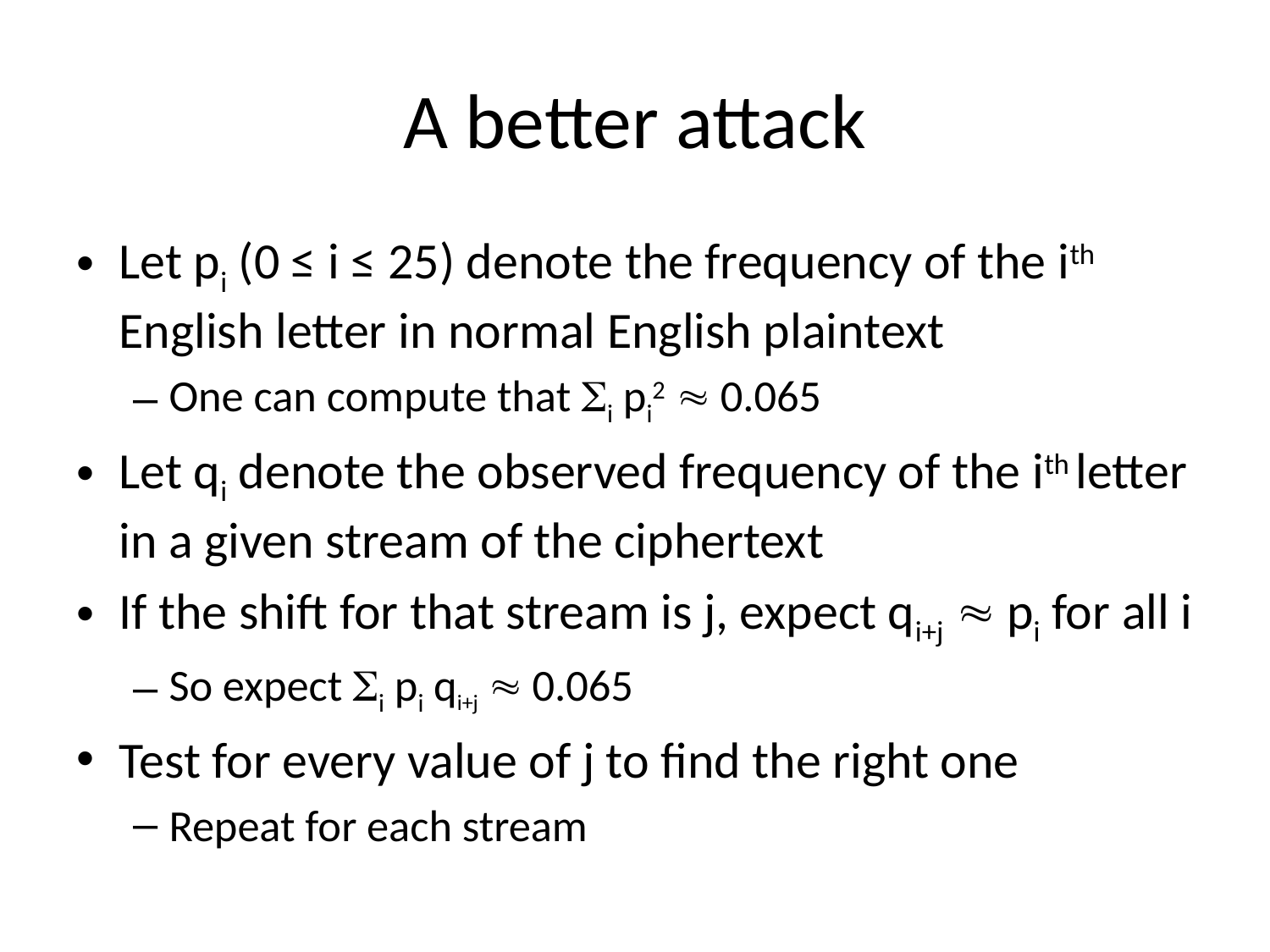

# A better attack
Let pi (0 ≤ i ≤ 25) denote the frequency of the ith English letter in normal English plaintext
One can compute that Σi pi2 ≈ 0.065
Let qi denote the observed frequency of the ith letter in a given stream of the ciphertext
If the shift for that stream is j, expect qi+j ≈ pi for all i
So expect Σi pi qi+j ≈ 0.065
Test for every value of j to find the right one
Repeat for each stream